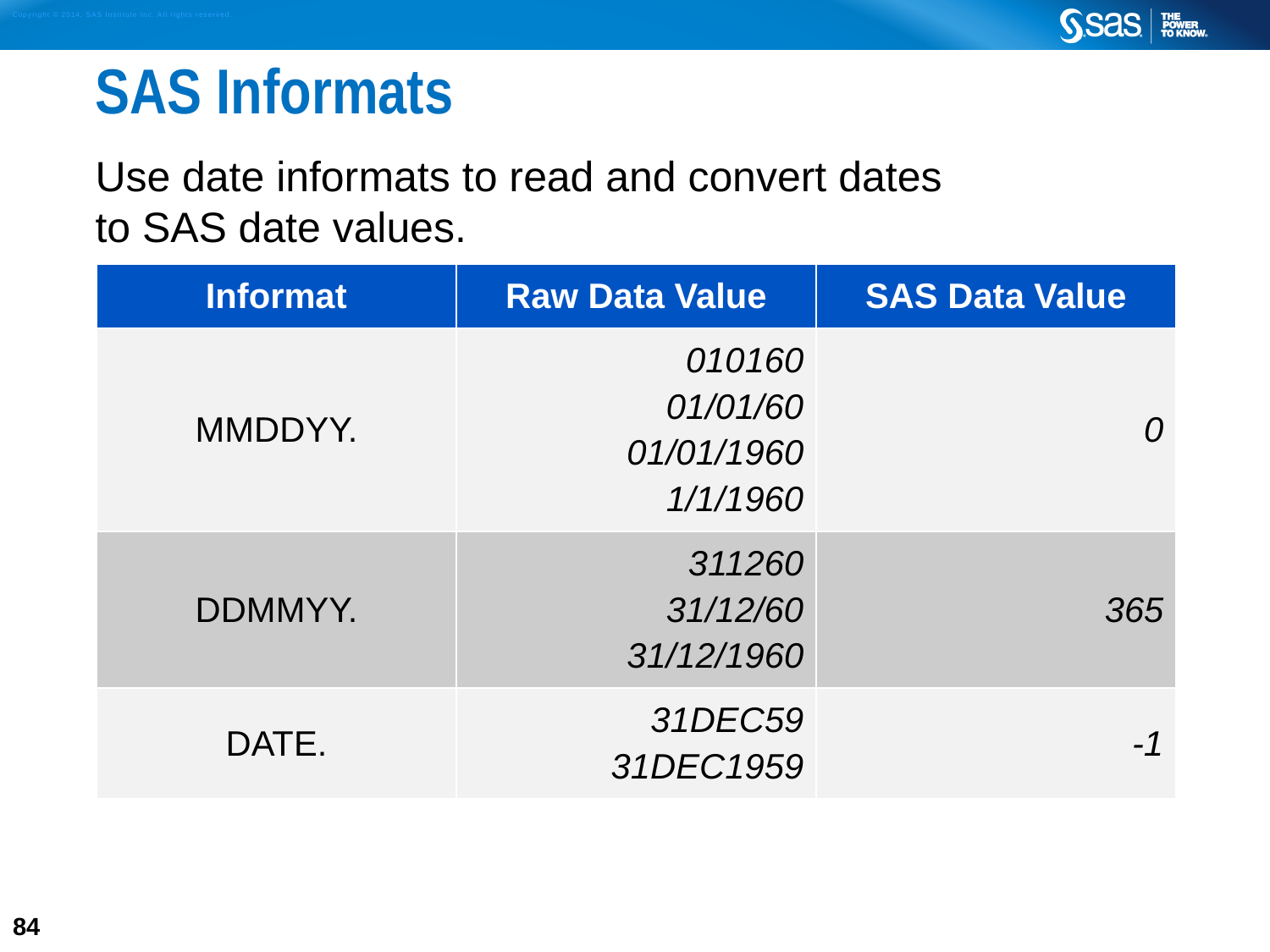

# SAS Informats
Use date informats to read and convert dates
to SAS date values.
| Informat | Raw Data Value | SAS Data Value |
| --- | --- | --- |
| MMDDYY. | 010160 01/01/60 01/01/1960 1/1/1960 | 0 |
| DDMMYY. | 311260 31/12/60 31/12/1960 | 365 |
| DATE. | 31DEC59 31DEC1959 | -1 |
84